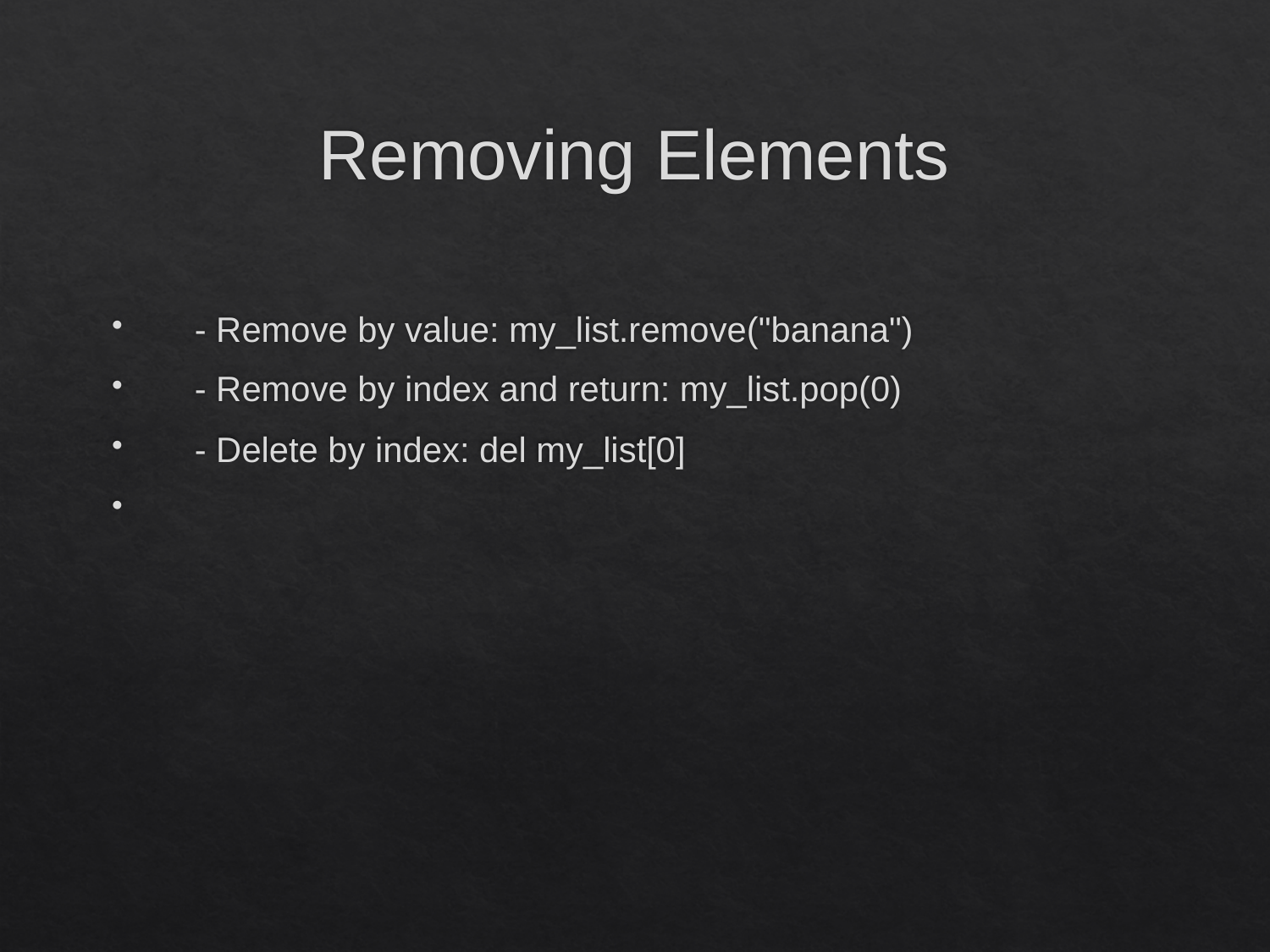

# Removing Elements

    - Remove by value: my_list.remove("banana")
    - Remove by index and return: my_list.pop(0)
    - Delete by index: del my_list[0]